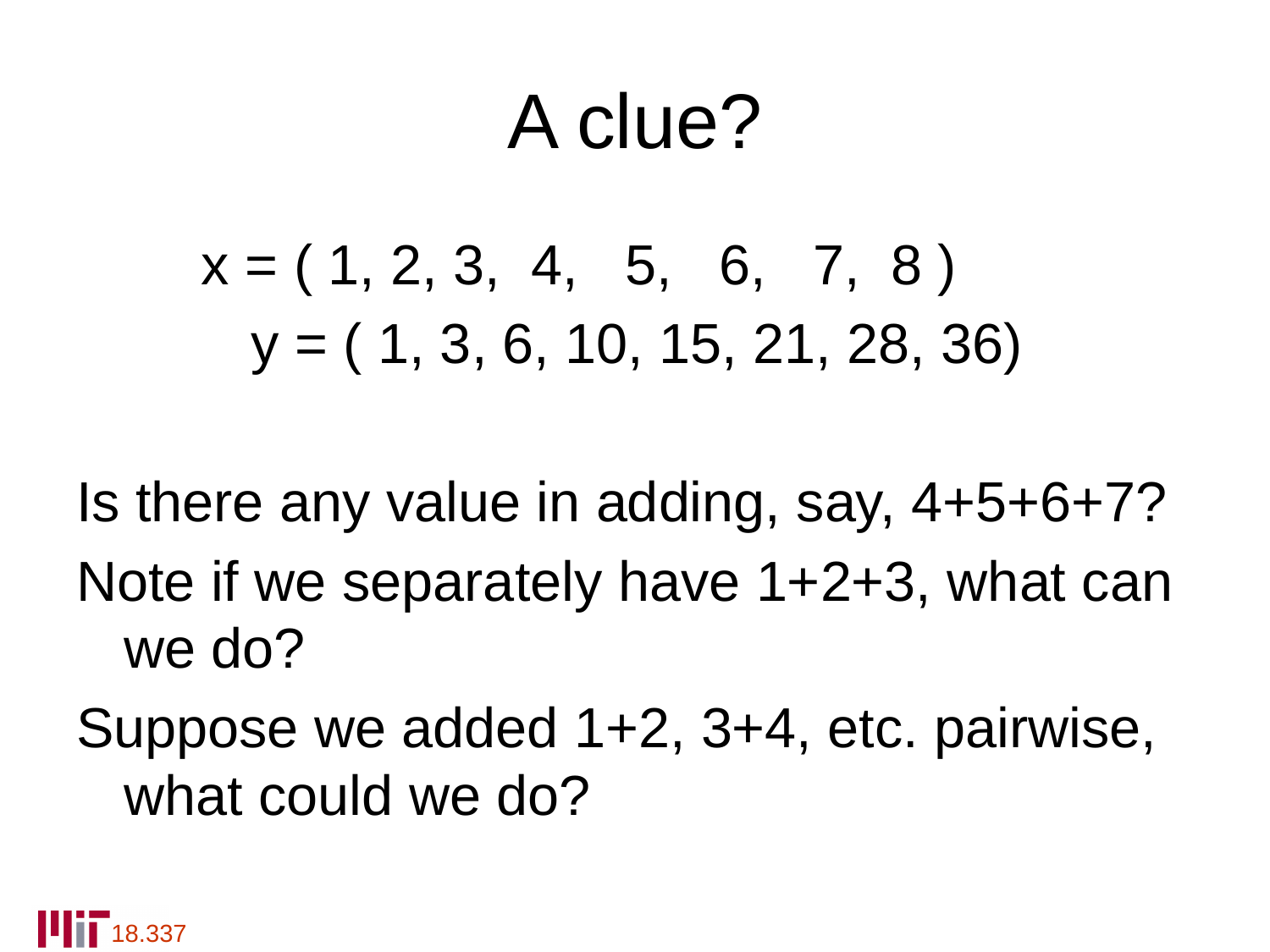

# A clue?
        x = ( 1, 2, 3,  4,   5,   6,   7,  8 )
 		y = ( 1, 3, 6, 10, 15, 21, 28, 36)

Is there any value in adding, say, 4+5+6+7?
Note if we separately have 1+2+3, what can we do?
Suppose we added 1+2, 3+4, etc. pairwise, what could we do?